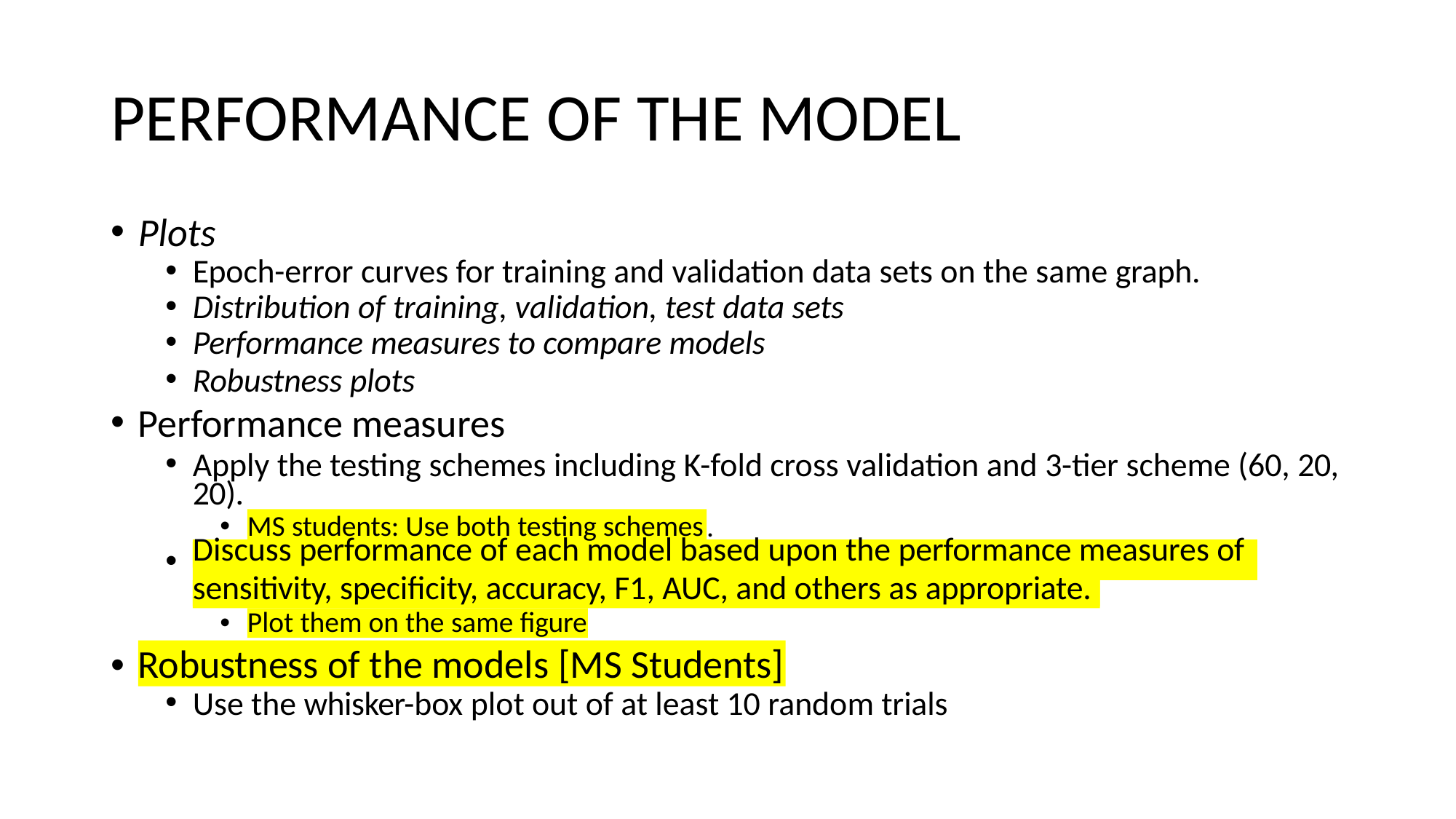

# PERFORMANCE OF THE MODEL
Plots
Epoch-error curves for training and validation data sets on the same graph.
Distribution of training, validation, test data sets
Performance measures to compare models
Robustness plots
Performance measures
Apply the testing schemes including K-fold cross validation and 3-tier scheme (60, 20, 20).
.
MS students: Use both testing schemes
•

Discuss performance of each model based upon the performance measures of
sensitivity, specificity, accuracy, F1, AUC, and others as appropriate.
•
Plot them on the same figure
•
Robustness of the models [MS Students]
Use the whisker-box plot out of at least 10 random trials